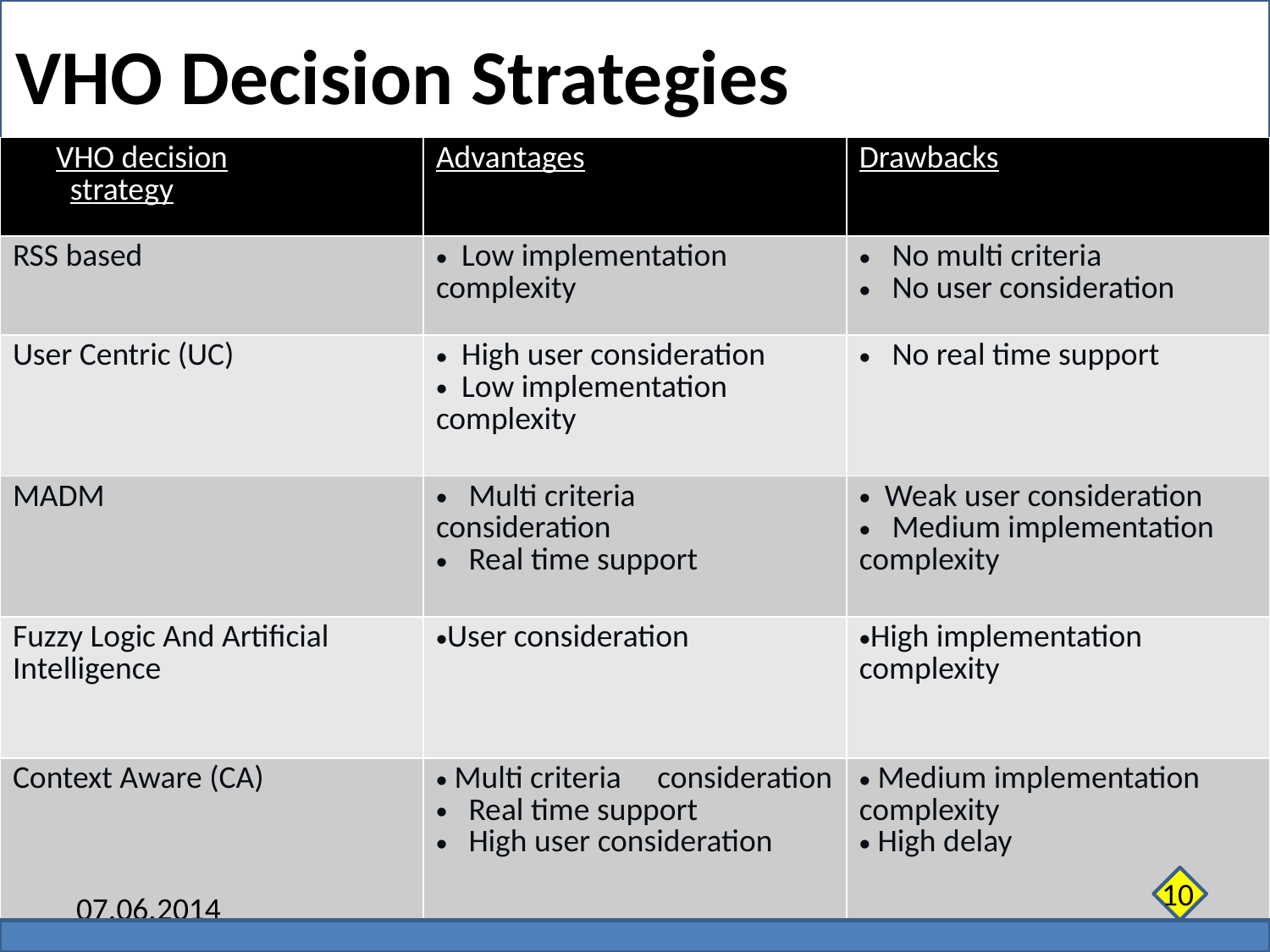

VHO Decision Strategies
| VHO decision strategy | Advantages | Drawbacks |
| --- | --- | --- |
| RSS based | Low implementation complexity | No multi criteria No user consideration |
| User Centric (UC) | High user consideration Low implementation complexity | No real time support |
| MADM | Multi criteria consideration Real time support | Weak user consideration Medium implementation complexity |
| Fuzzy Logic And Artificial Intelligence | User consideration | High implementation complexity |
| Context Aware (CA) | Multi criteria consideration Real time support High user consideration | Medium implementation complexity High delay |
10

07.06.2014